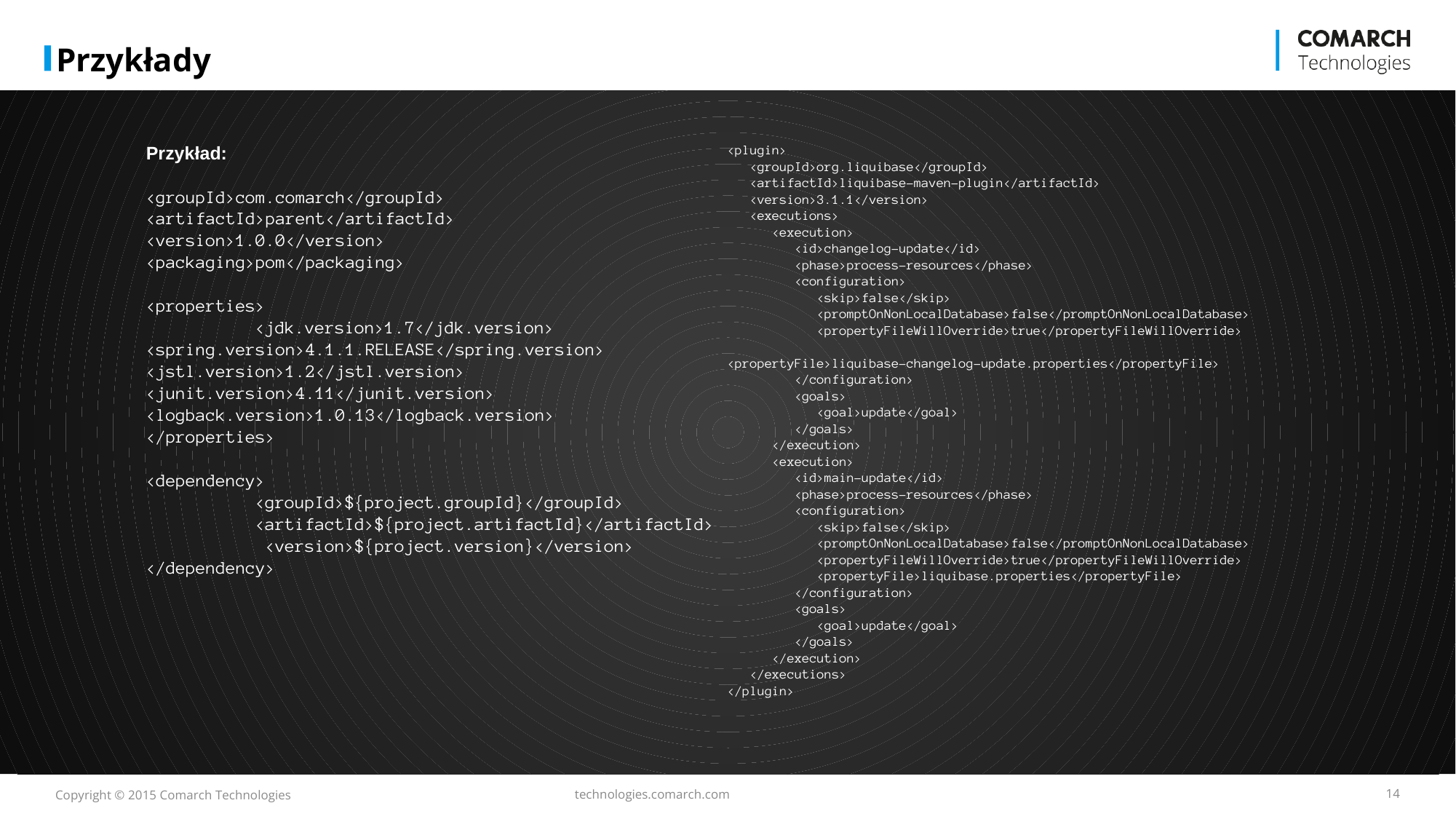

# Przykłady
Przykład:

<groupId>com.comarch</groupId>
<artifactId>parent</artifactId>
<version>1.0.0</version>
<packaging>pom</packaging>

<properties>
	<jdk.version>1.7</jdk.version> 	<spring.version>4.1.1.RELEASE</spring.version> 	<jstl.version>1.2</jstl.version> 	<junit.version>4.11</junit.version> 	<logback.version>1.0.13</logback.version>
</properties>

<dependency>
   	<groupId>${project.groupId}</groupId>
   	<artifactId>${project.artifactId}</artifactId>
  	 <version>${project.version}</version>
</dependency>

Przykład2:

<plugin>
   <groupId>org.liquibase</groupId>
   <artifactId>liquibase-maven-plugin</artifactId>
   <version>3.1.1</version>
   <executions>
      <execution>
         <id>changelog-update</id>
         <phase>process-resources</phase>
         <configuration>
            <skip>false</skip>
            <promptOnNonLocalDatabase>false</promptOnNonLocalDatabase>
            <propertyFileWillOverride>true</propertyFileWillOverride>
            <propertyFile>liquibase-changelog-update.properties</propertyFile>
         </configuration>
         <goals>
            <goal>update</goal>
         </goals>
      </execution>
      <execution>
         <id>main-update</id>
         <phase>process-resources</phase>
         <configuration>
            <skip>false</skip>
            <promptOnNonLocalDatabase>false</promptOnNonLocalDatabase>
            <propertyFileWillOverride>true</propertyFileWillOverride>
            <propertyFile>liquibase.properties</propertyFile>
         </configuration>
         <goals>
            <goal>update</goal>
         </goals>
      </execution>
   </executions>
</plugin>